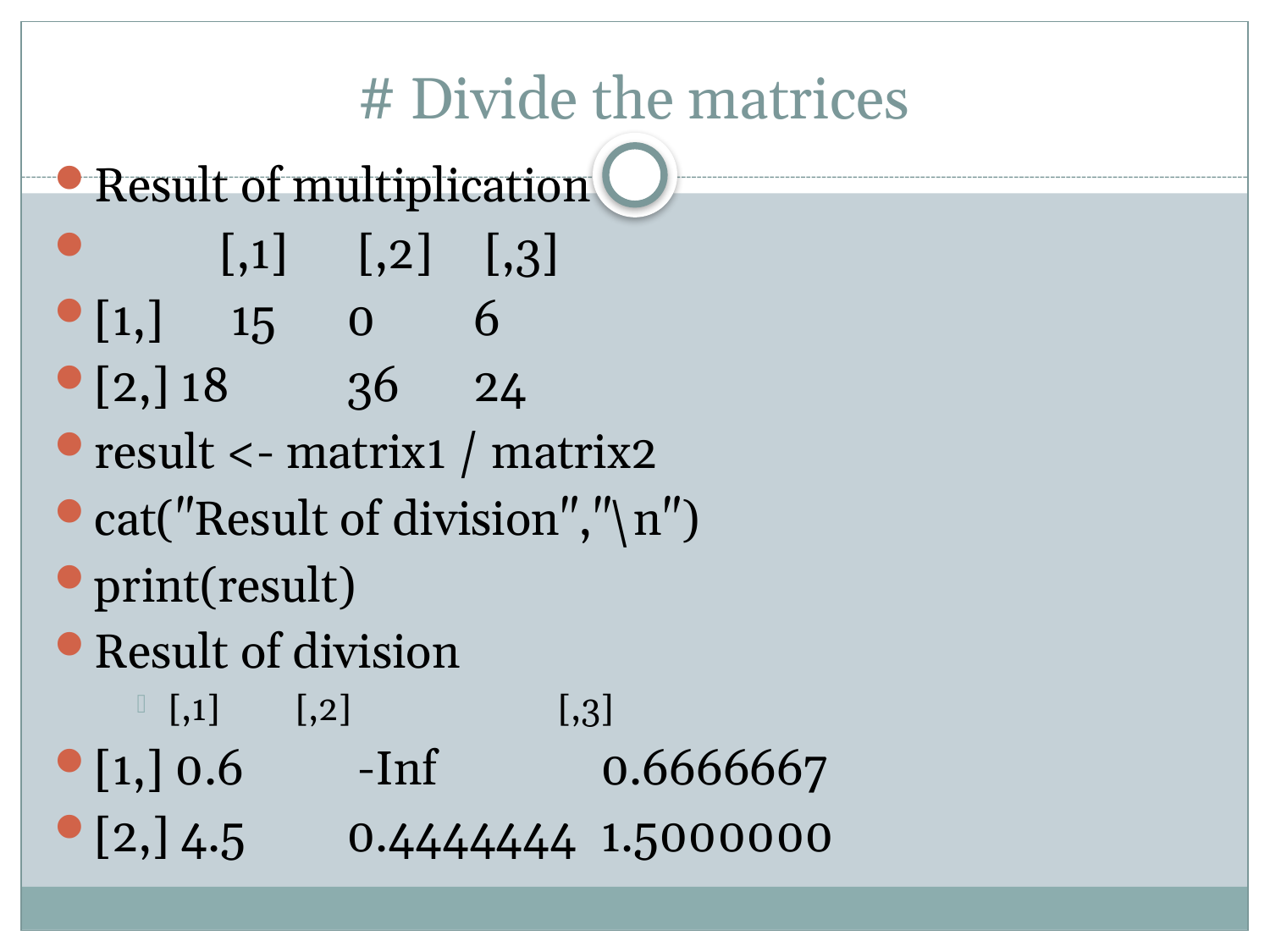

# # Divide the matrices
Result of multiplication
 	[,1]	 [,2]	 [,3]
[1,]	 15 	0 	6
[2,] 18 	36 	24
result <- matrix1 / matrix2
cat("Result of division","\n")
print(result)
Result of division
[,1] 	[,2]		 [,3]
[1,] 0.6	 -Inf 		0.6666667
[2,] 4.5 	0.4444444 	1.5000000